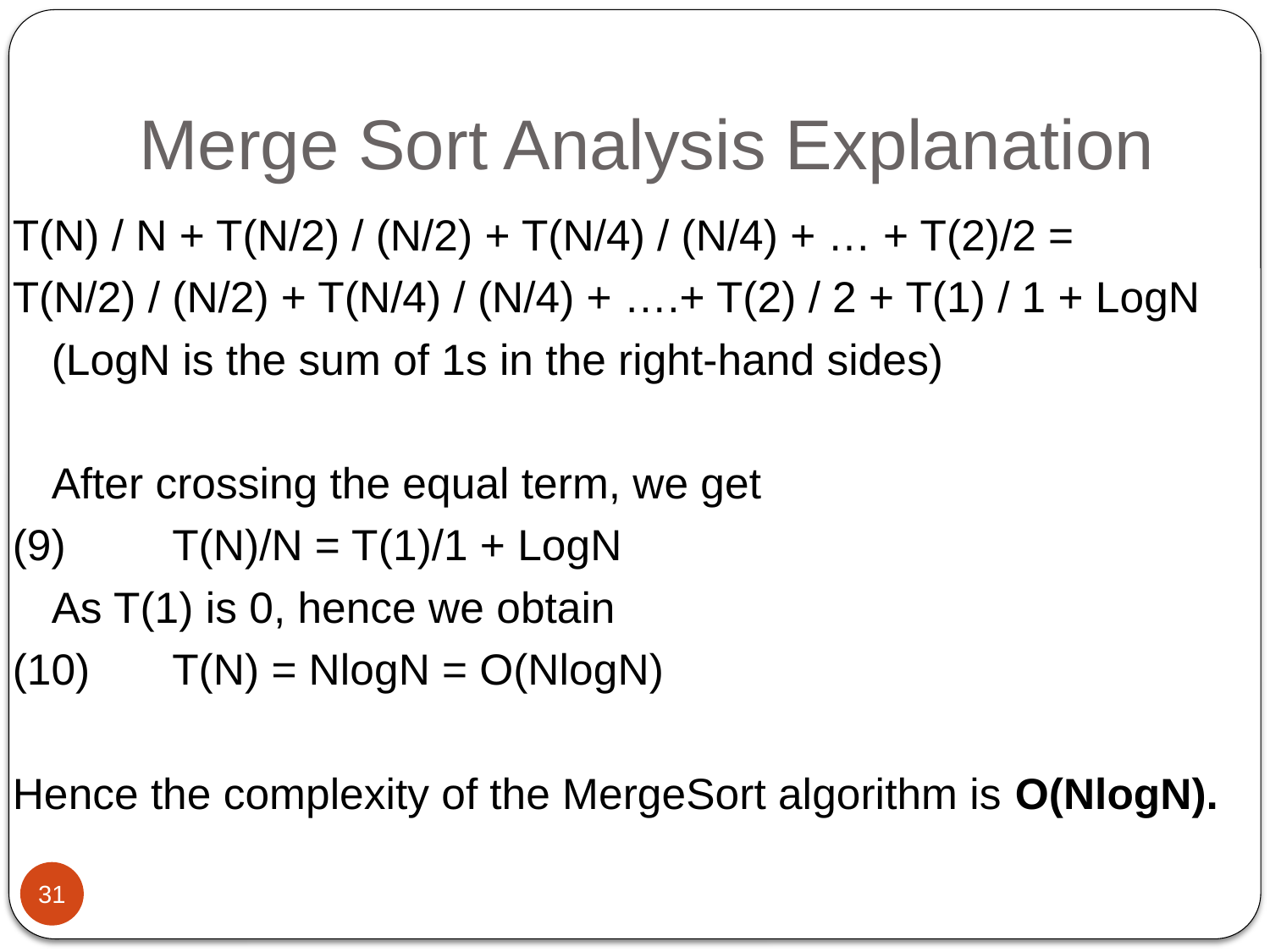

# Merge Sort Analysis Explanation
T(N) / N + T(N/2) / (N/2) + T(N/4) / (N/4) + … + T(2)/2 =
T(N/2) / (N/2) + T(N/4) / (N/4) + ….+ T(2) / 2 + T(1) / 1 + LogN
		(LogN is the sum of 1s in the right-hand sides)

				After crossing the equal term, we get
(9) 		T(N)/N = T(1)/1 + LogN
				As T(1) is 0, hence we obtain
(10) 		T(N) = NlogN = O(NlogN)

Hence the complexity of the MergeSort algorithm is O(NlogN).

31